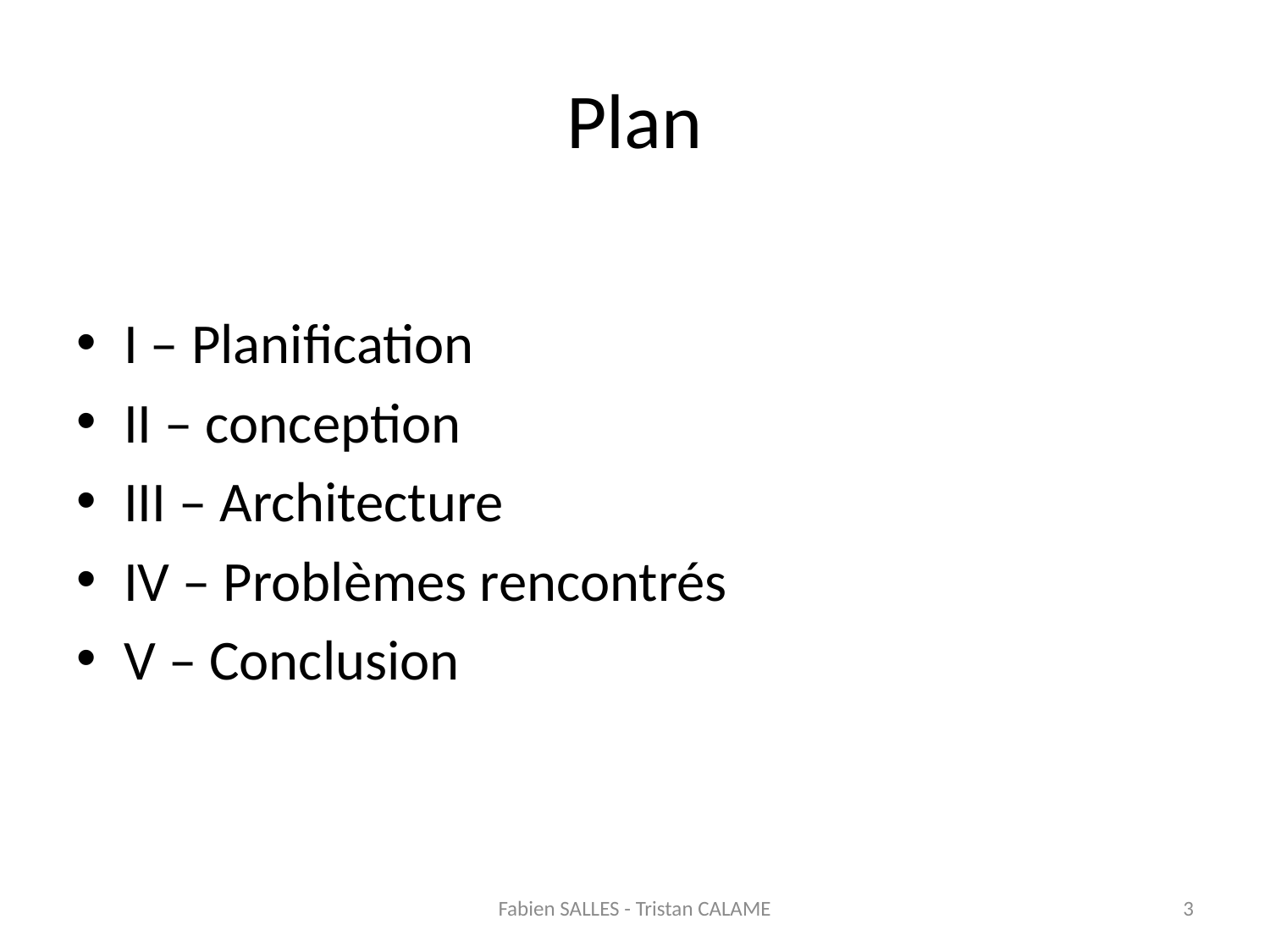

# Plan

I – Planification
II – conception
III – Architecture
IV – Problèmes rencontrés
V – Conclusion
Fabien SALLES - Tristan CALAME
3